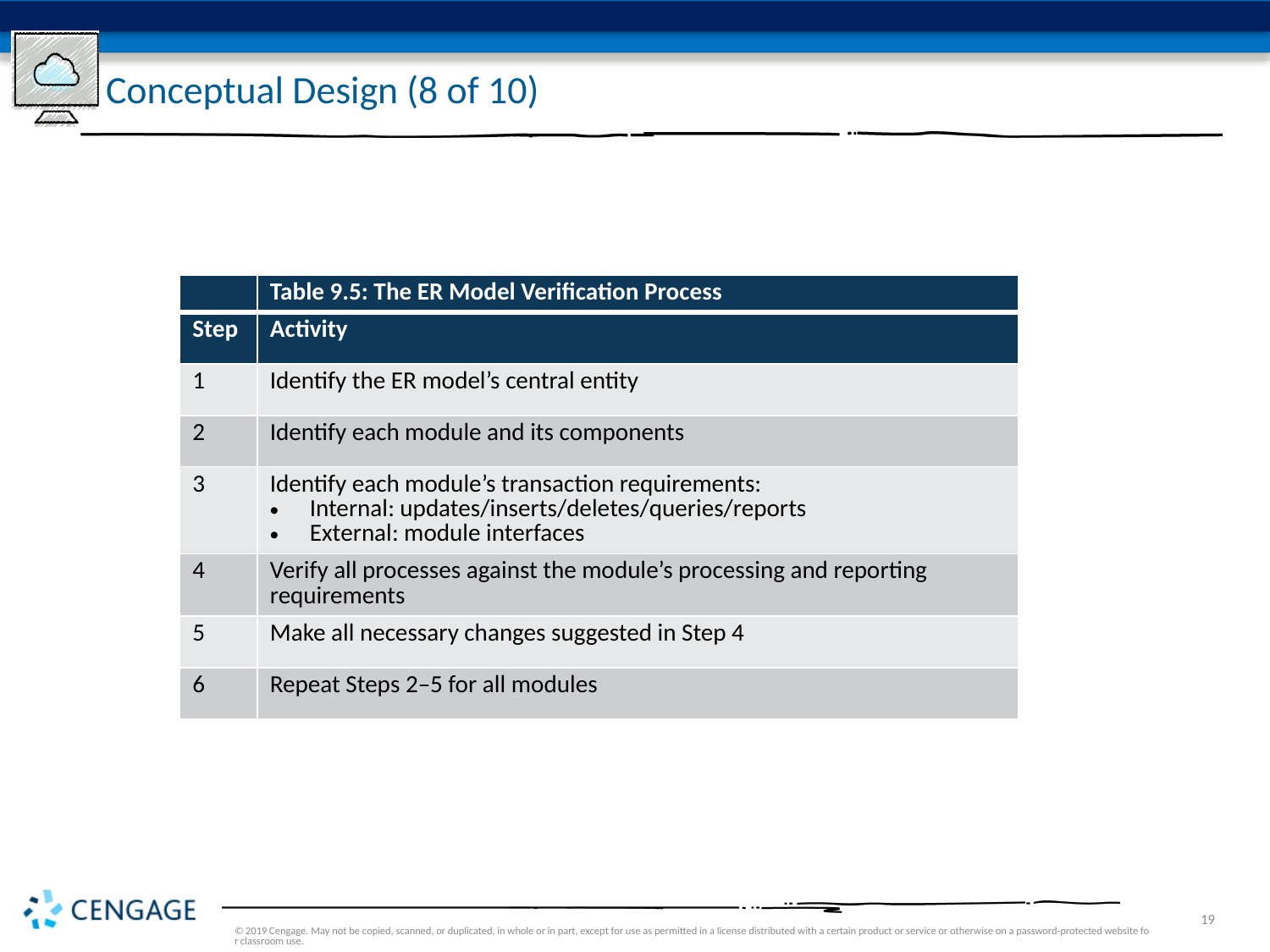

# Conceptual Design (8 of 10)
|  | Table 9.5: The ER Model Verification Process |
| --- | --- |
| Step | Activity |
| 1 | Identify the ER model’s central entity |
| 2 | Identify each module and its components |
| 3 | Identify each module’s transaction requirements: Internal: updates/inserts/deletes/queries/reports External: module interfaces |
| 4 | Verify all processes against the module’s processing and reporting requirements |
| 5 | Make all necessary changes suggested in Step 4 |
| 6 | Repeat Steps 2–5 for all modules |
© 2019 Cengage. May not be copied, scanned, or duplicated, in whole or in part, except for use as permitted in a license distributed with a certain product or service or otherwise on a password-protected website for classroom use.